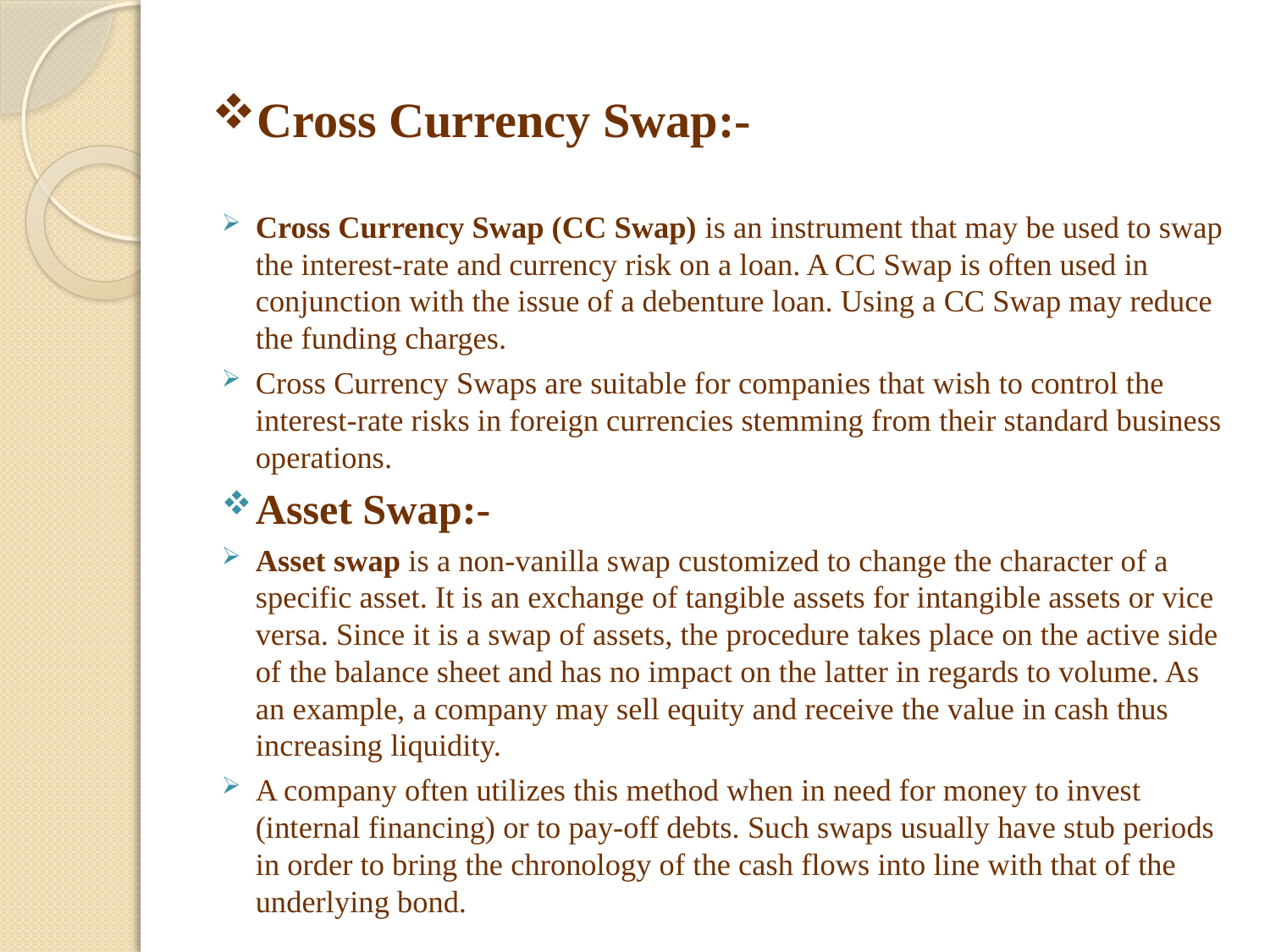

# Cross Currency Swap:-
Cross Currency Swap (CC Swap) is an instrument that may be used to swap the interest-rate and currency risk on a loan. A CC Swap is often used in conjunction with the issue of a debenture loan. Using a CC Swap may reduce the funding charges.
Cross Currency Swaps are suitable for companies that wish to control the interest-rate risks in foreign currencies stemming from their standard business operations.
Asset Swap:-
Asset swap is a non-vanilla swap customized to change the character of a specific asset. It is an exchange of tangible assets for intangible assets or vice versa. Since it is a swap of assets, the procedure takes place on the active side of the balance sheet and has no impact on the latter in regards to volume. As an example, a company may sell equity and receive the value in cash thus increasing liquidity.
A company often utilizes this method when in need for money to invest (internal financing) or to pay-off debts. Such swaps usually have stub periods in order to bring the chronology of the cash flows into line with that of the underlying bond.